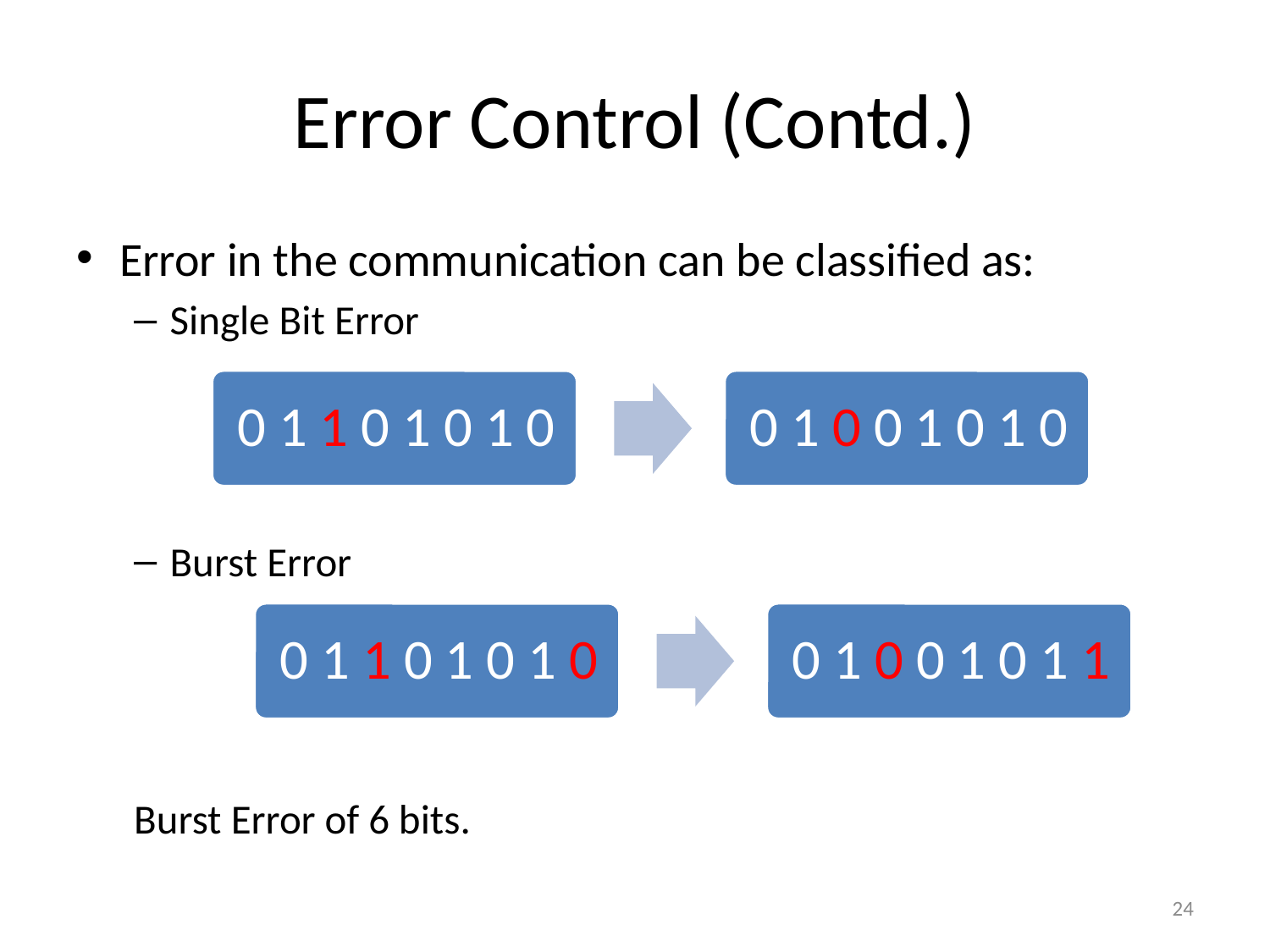

# Error Control (Contd.)
Error in the communication can be classified as:
Single Bit Error

Burst Error

Burst Error of 6 bits.
0 1 1 0 1 0 1 0

0 1 0 0 1 0 1 0
0 1 1 0 1 0 1 0

0 1 0 0 1 0 1 1
24